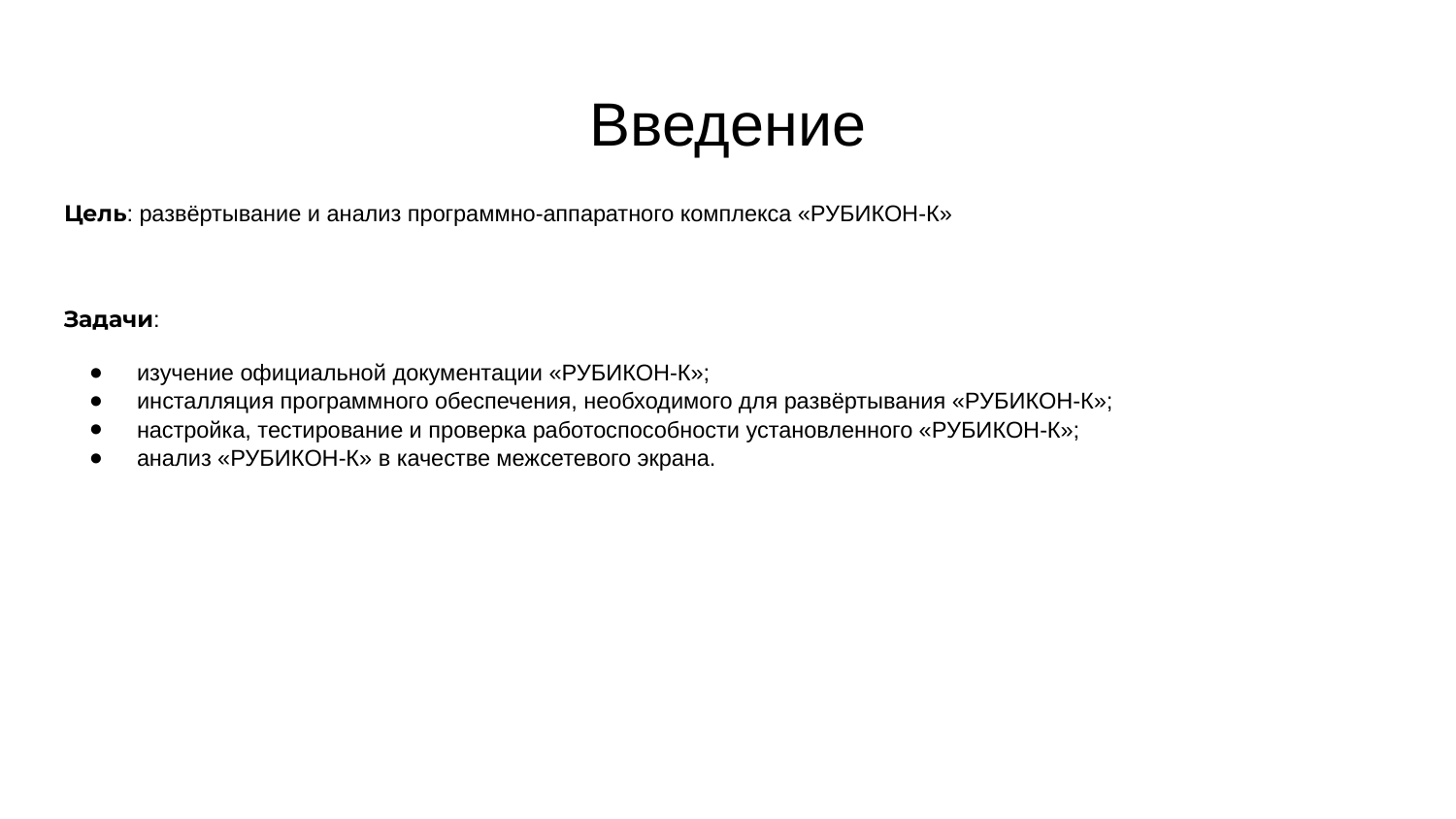

# Введение
Цель: развёртывание и анализ программно-аппаратного комплекса «РУБИКОН-К»

Задачи:
изучение официальной документации «РУБИКОН-К»;
инсталляция программного обеспечения, необходимого для развёртывания «РУБИКОН-К»;
настройка, тестирование и проверка работоспособности установленного «РУБИКОН-К»;
анализ «РУБИКОН-К» в качестве межсетевого экрана.